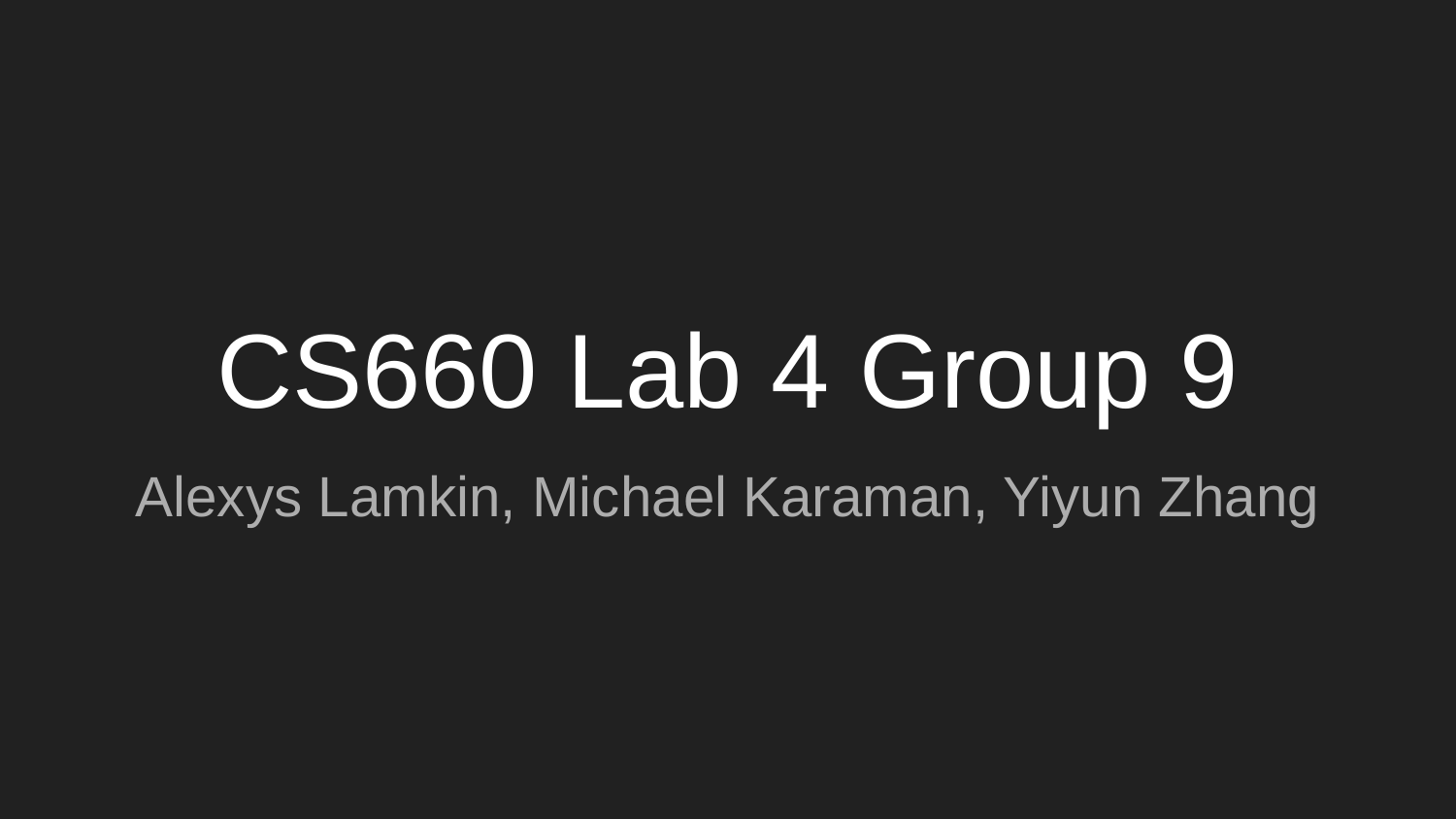

# CS660 Lab 4 Group 9
Alexys Lamkin, Michael Karaman, Yiyun Zhang